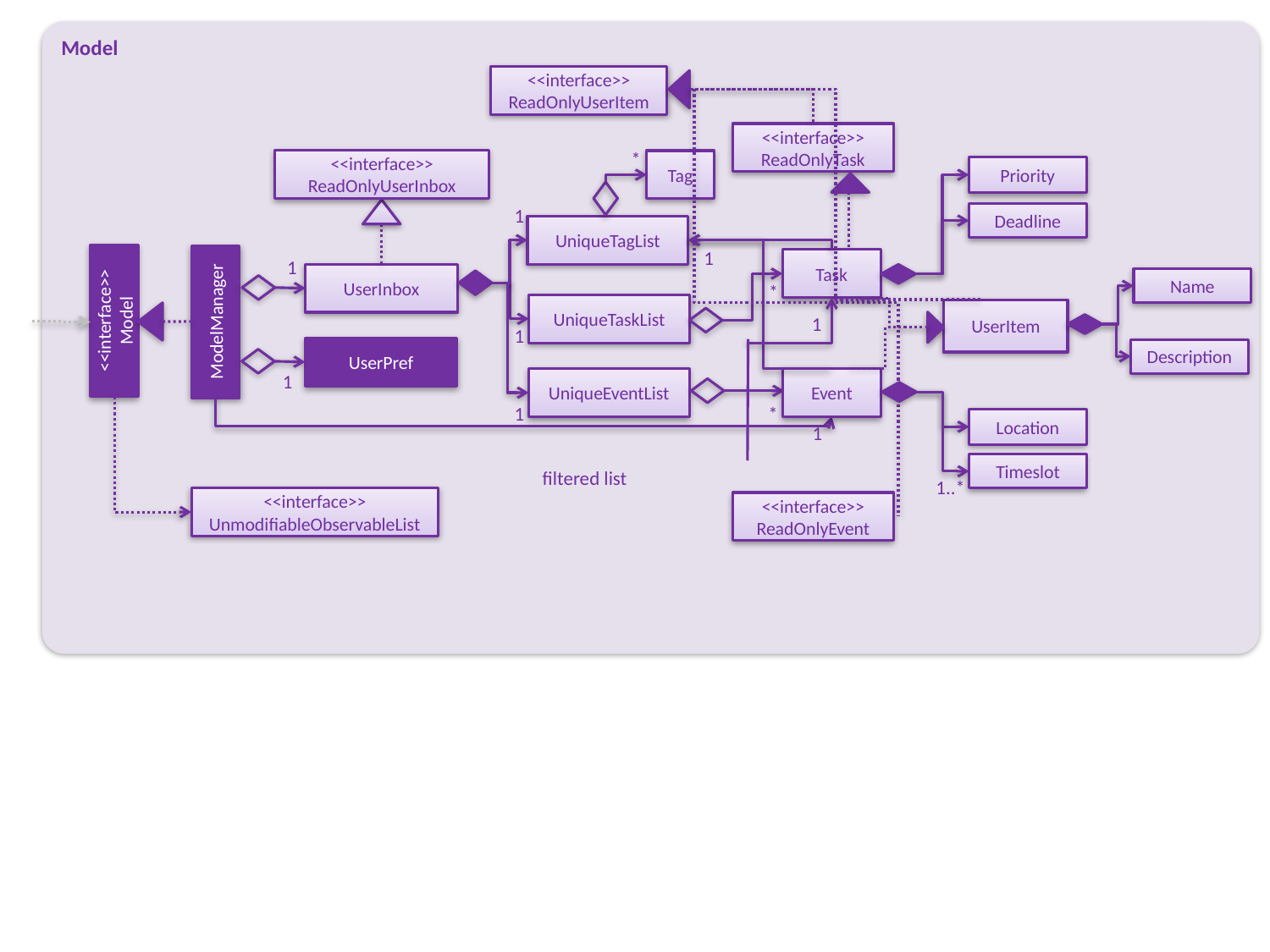

Model
<<interface>>
ReadOnlyUserItem

<<interface>>
ReadOnlyTask
*
<<interface>>
ReadOnlyUserInbox
Tag
Priority

1
Deadline
UniqueTagList
1
Task
1
UserInbox

Name

*
UniqueTaskList
<<interface>>
Model
ModelManager
UserItem

1

1
UserPref
Description

Event
UniqueEventList
1

1
*
Location
1
Timeslot
filtered list
1..*
<<interface>>
UnmodifiableObservableList
<<interface>>
ReadOnlyEvent